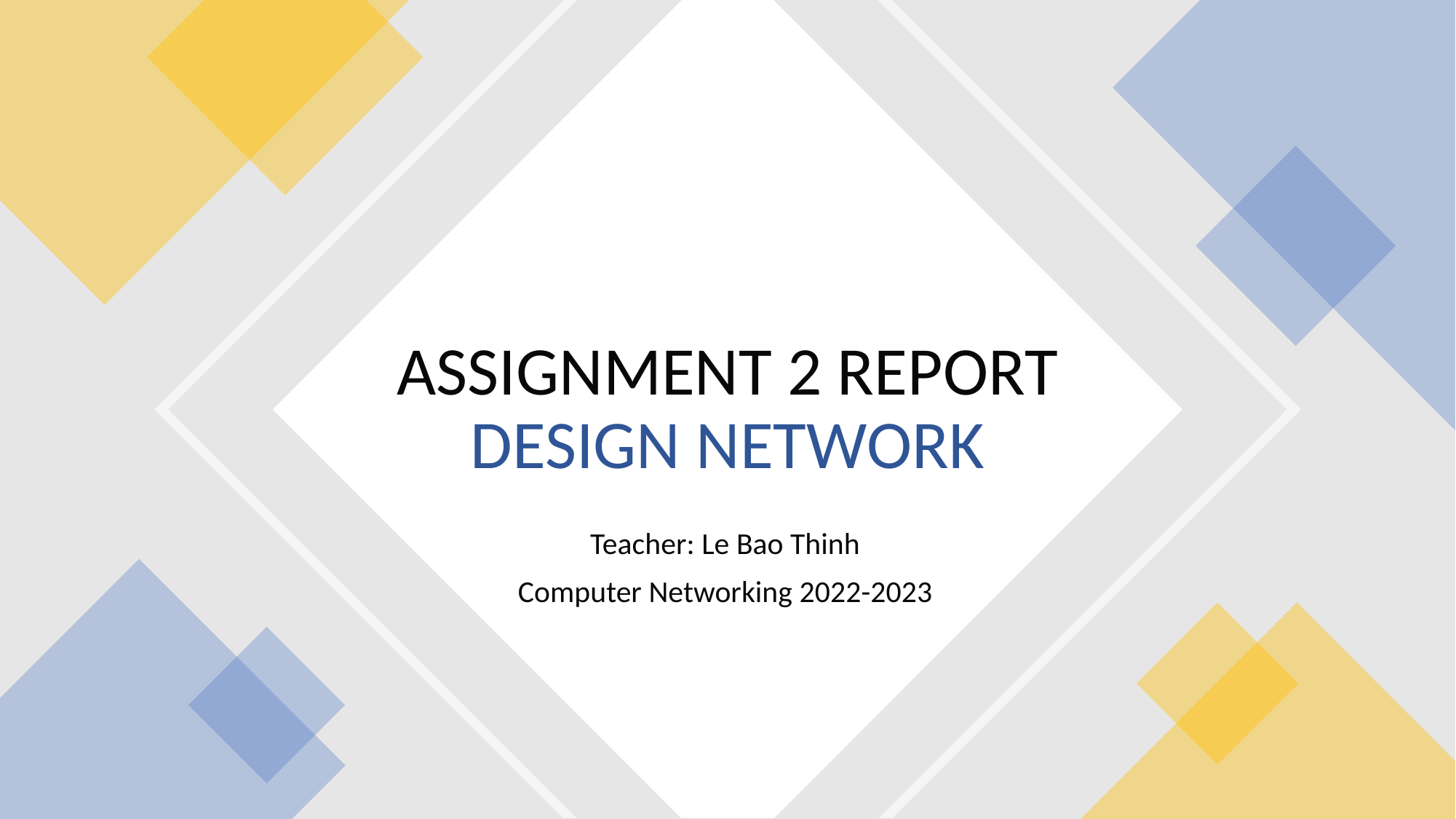

# ASSIGNMENT 2 REPORT DESIGN NETWORK
Teacher: Le Bao Thinh
Computer Networking 2022-2023